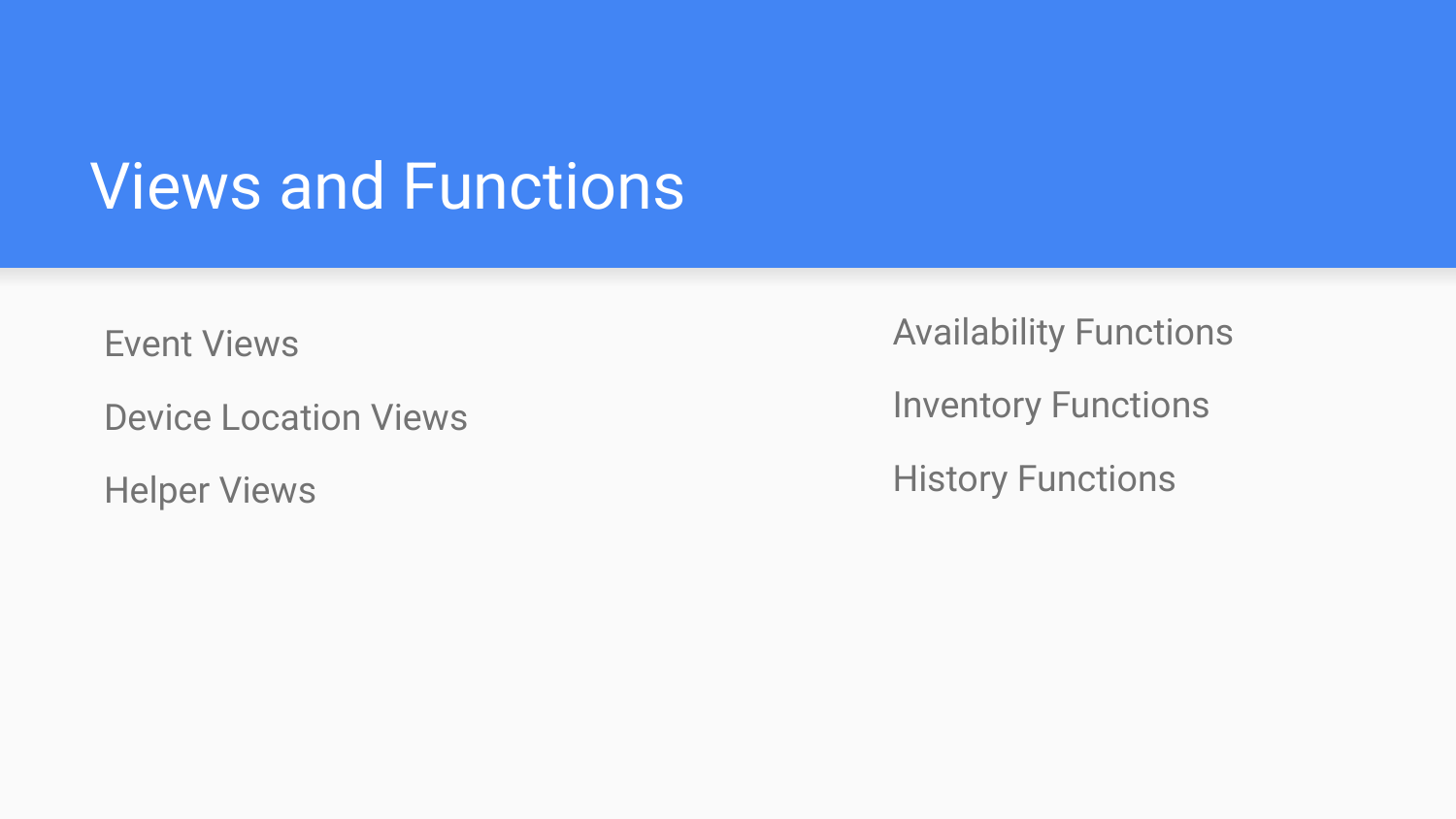

# Views and Functions
Availability Functions
Inventory Functions
History Functions
Event Views
Device Location Views
Helper Views